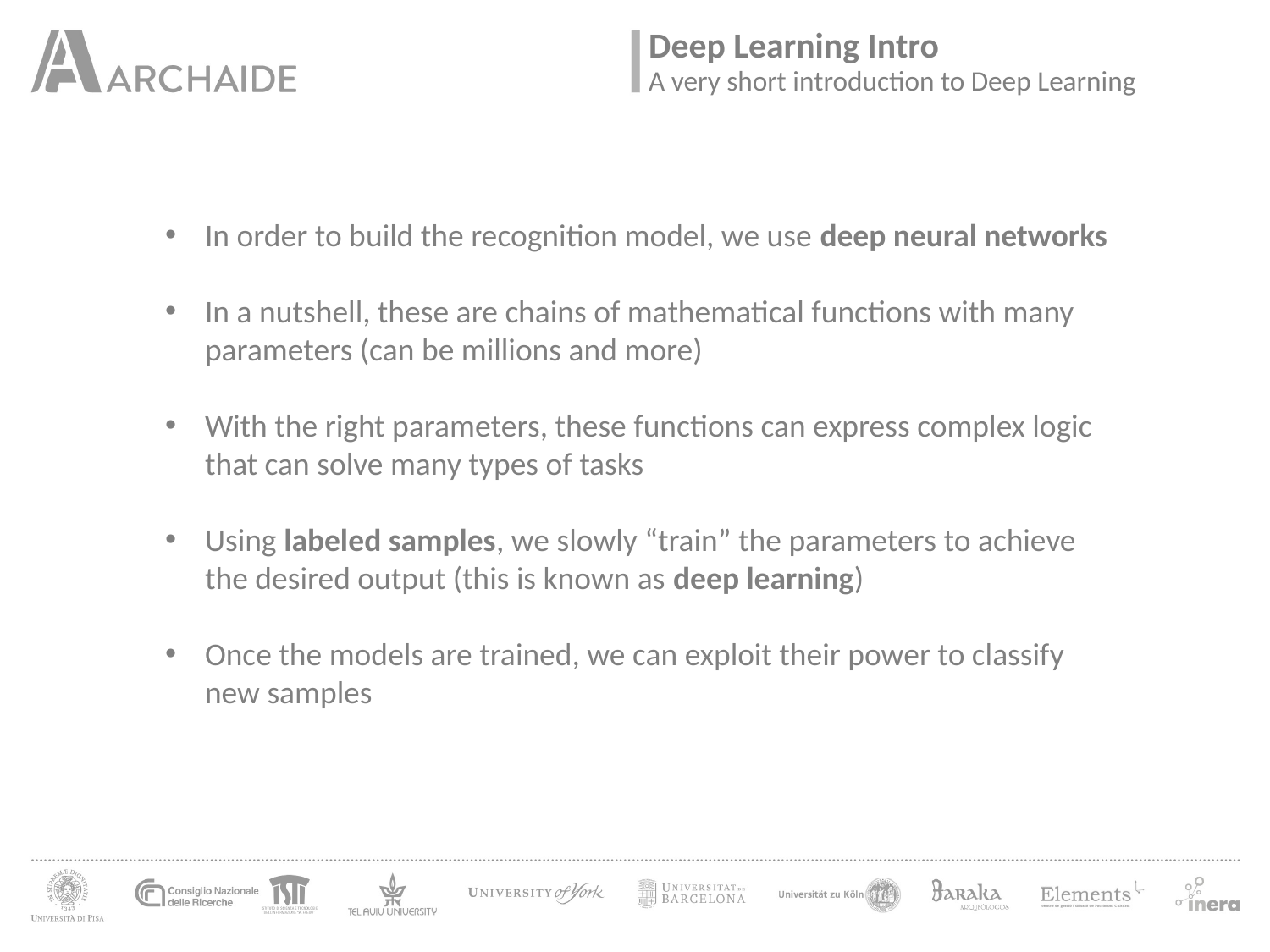

Deep Learning Intro

A very short introduction to Deep Learning
In order to build the recognition model, we use deep neural networks

In a nutshell, these are chains of mathematical functions with many
parameters (can be millions and more)

With the right parameters, these functions can express complex logic
that can solve many types of tasks

Using labeled samples, we slowly “train” the parameters to achieve
the desired output (this is known as deep learning)
Once the models are trained, we can exploit their power to classify
new samples